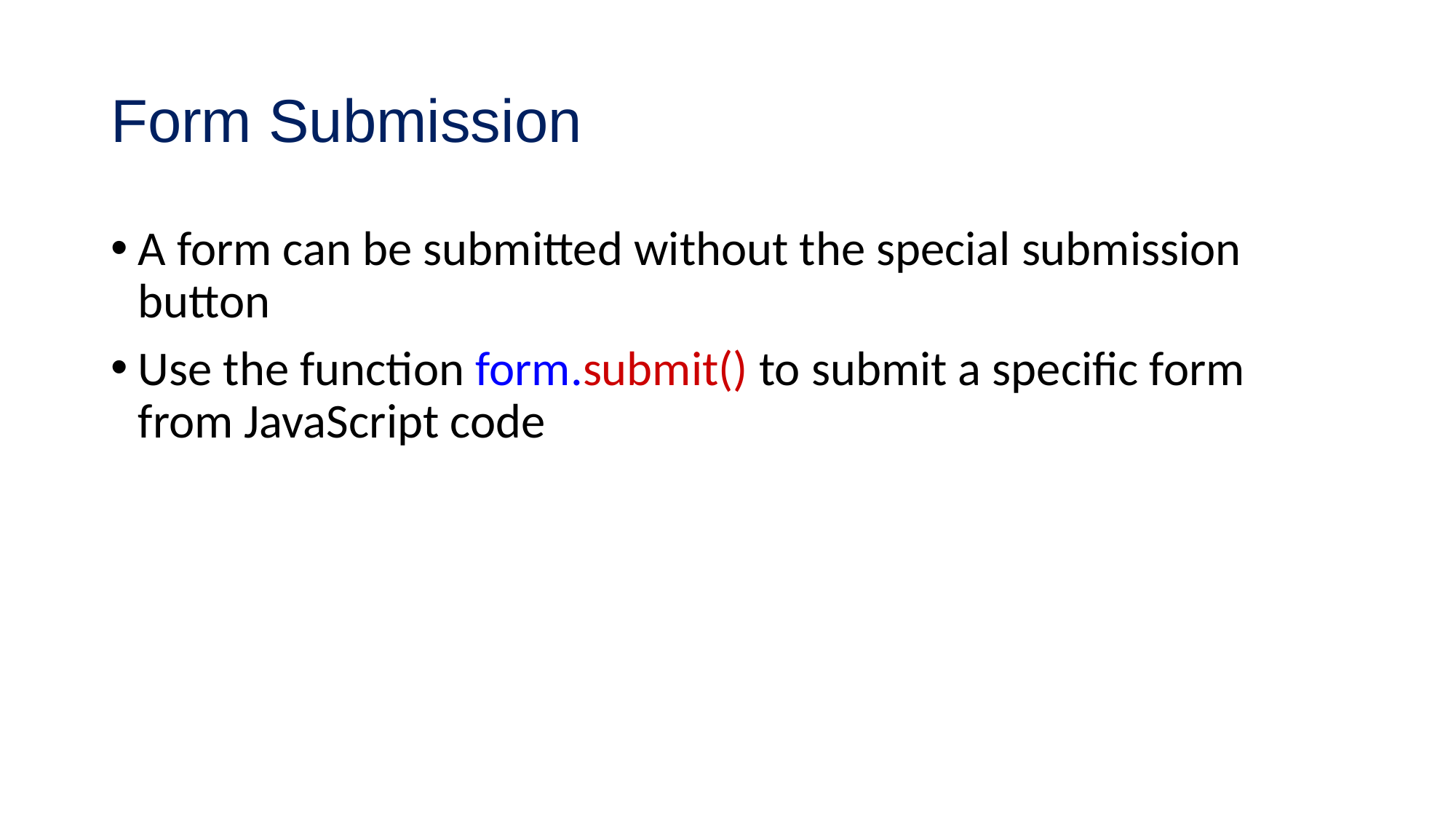

# Form Submission
A form can be submitted without the special submission button
Use the function form.submit() to submit a specific form from JavaScript code